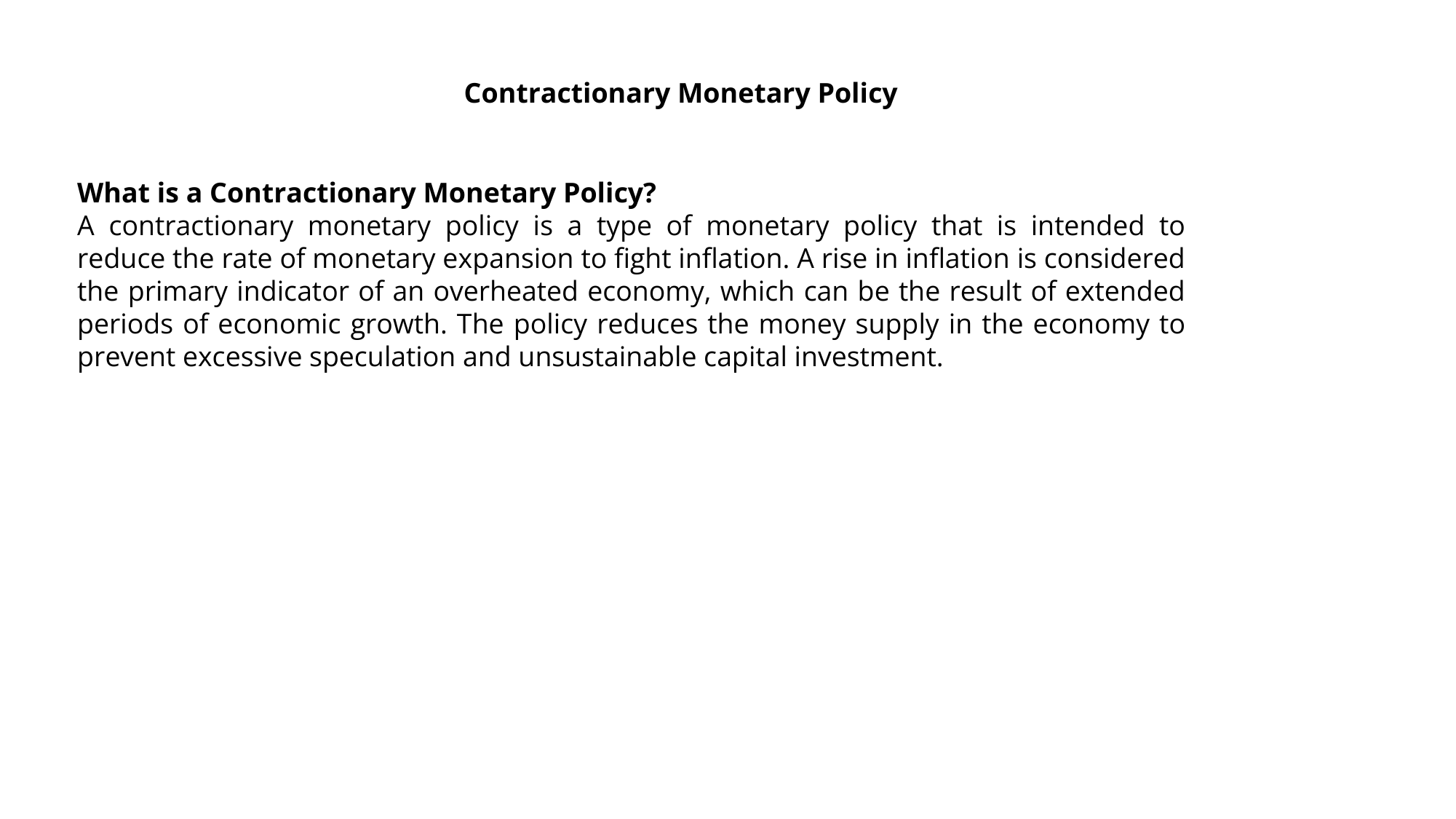

Contractionary Monetary Policy
What is a Contractionary Monetary Policy?
A contractionary monetary policy is a type of monetary policy that is intended to reduce the rate of monetary expansion to fight inflation. A rise in inflation is considered the primary indicator of an overheated economy, which can be the result of extended periods of economic growth. The policy reduces the money supply in the economy to prevent excessive speculation and unsustainable capital investment.